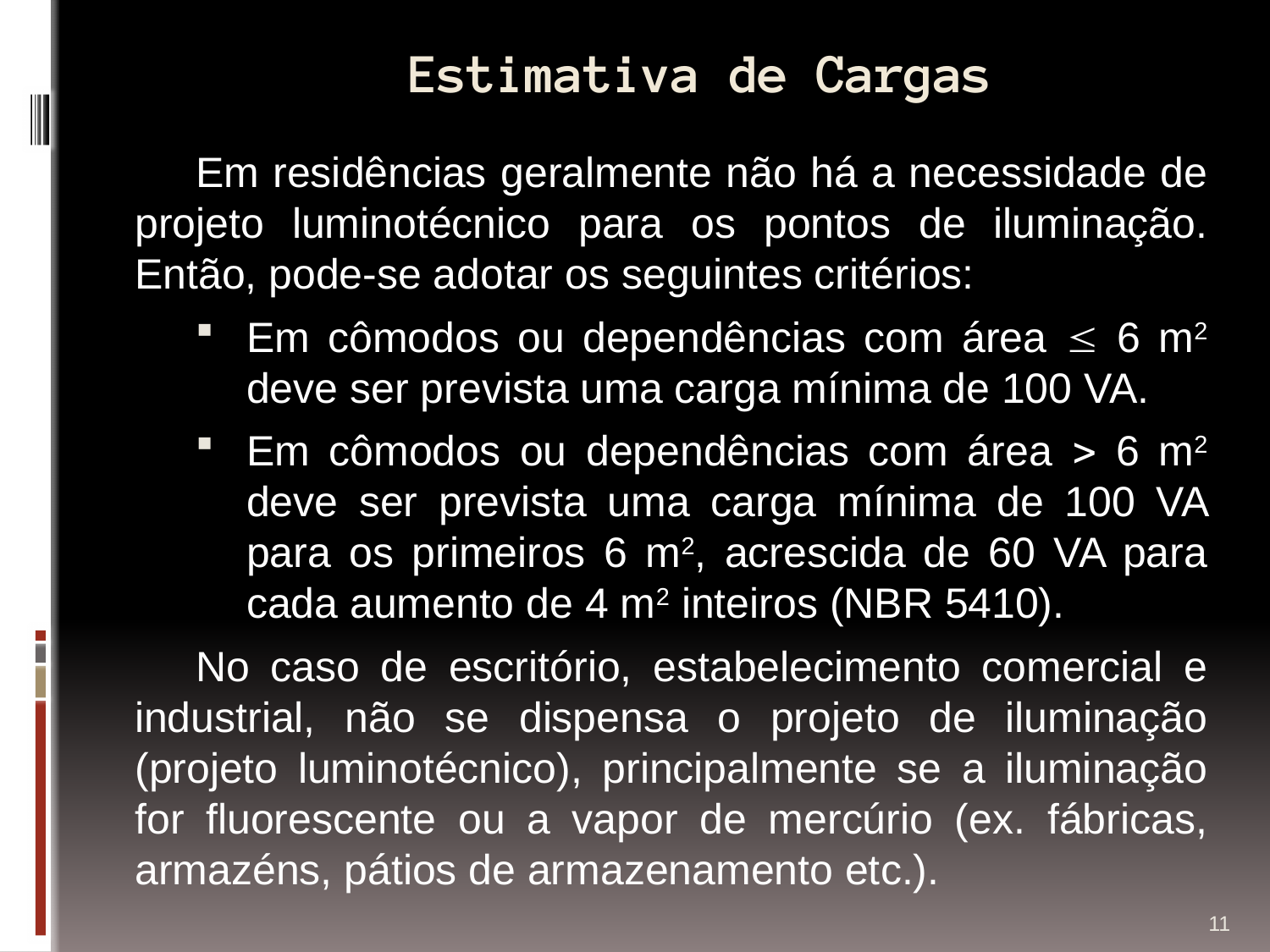

# Estimativa de Cargas
Em residências geralmente não há a necessidade de projeto luminotécnico para os pontos de iluminação. Então, pode-se adotar os seguintes critérios:
Em cômodos ou dependências com área ≤ 6 m2 deve ser prevista uma carga mínima de 100 VA.
Em cômodos ou dependências com área > 6 m2 deve ser prevista uma carga mínima de 100 VA para os primeiros 6 m2, acrescida de 60 VA para cada aumento de 4 m2 inteiros (NBR 5410).
No caso de escritório, estabelecimento comercial e industrial, não se dispensa o projeto de iluminação (projeto luminotécnico), principalmente se a iluminação for fluorescente ou a vapor de mercúrio (ex. fábricas, armazéns, pátios de armazenamento etc.).

11